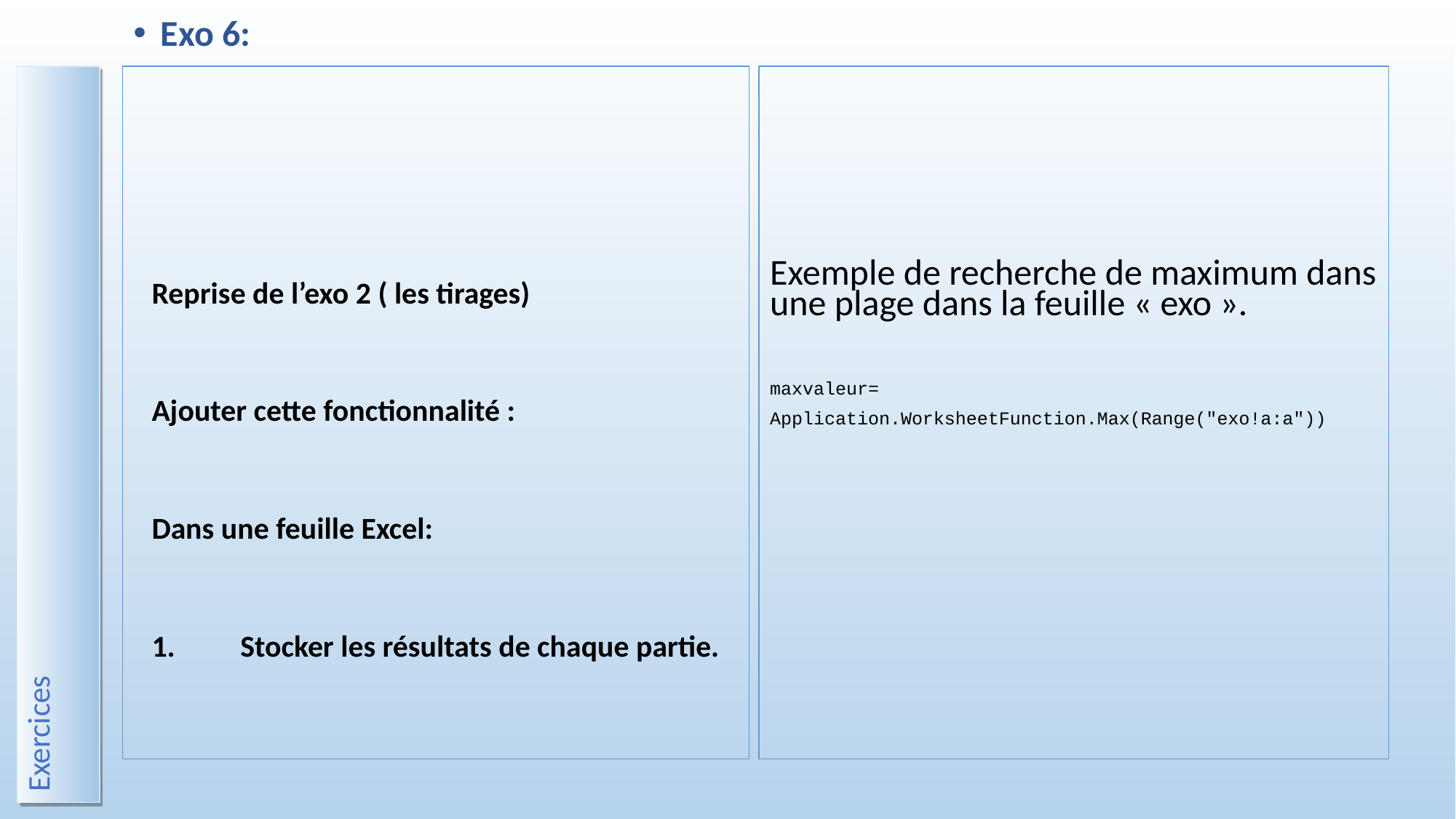

Exo 6:

Reprise de l’exo 2 ( les tirages)

Ajouter cette fonctionnalité :

Dans une feuille Excel:

Stocker les résultats de chaque partie.

Exemple de recherche de maximum dans une plage dans la feuille « exo ».

maxvaleur=
Application.WorksheetFunction.Max(Range("exo!a:a"))

# Exercices